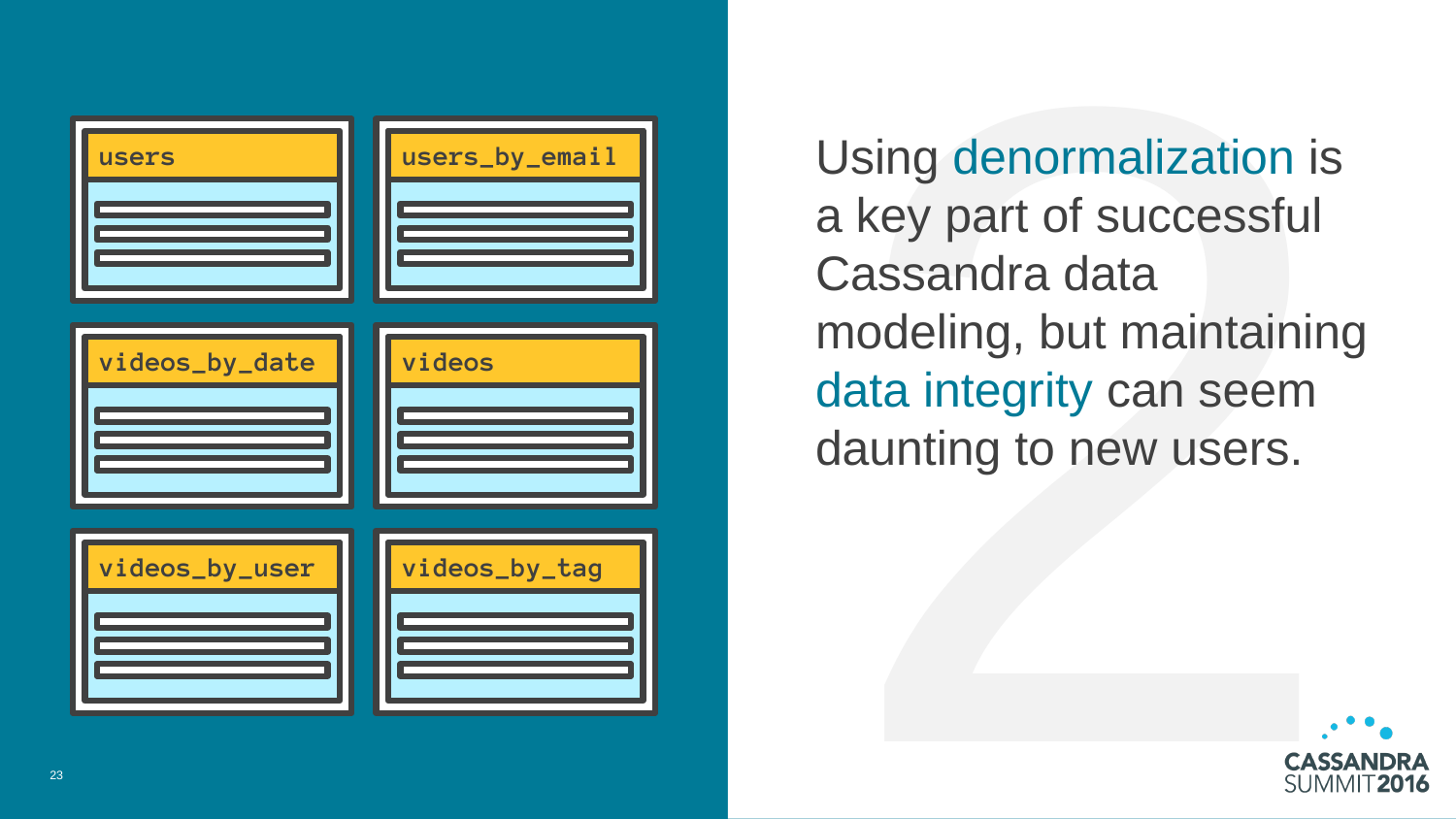

2

Using denormalization is a key part of successful Cassandra data modeling, but maintaining data integrity can seem daunting to new users.
users

users_by_email

videos_by_date

videos

videos_by_user
videos_by_tag

23